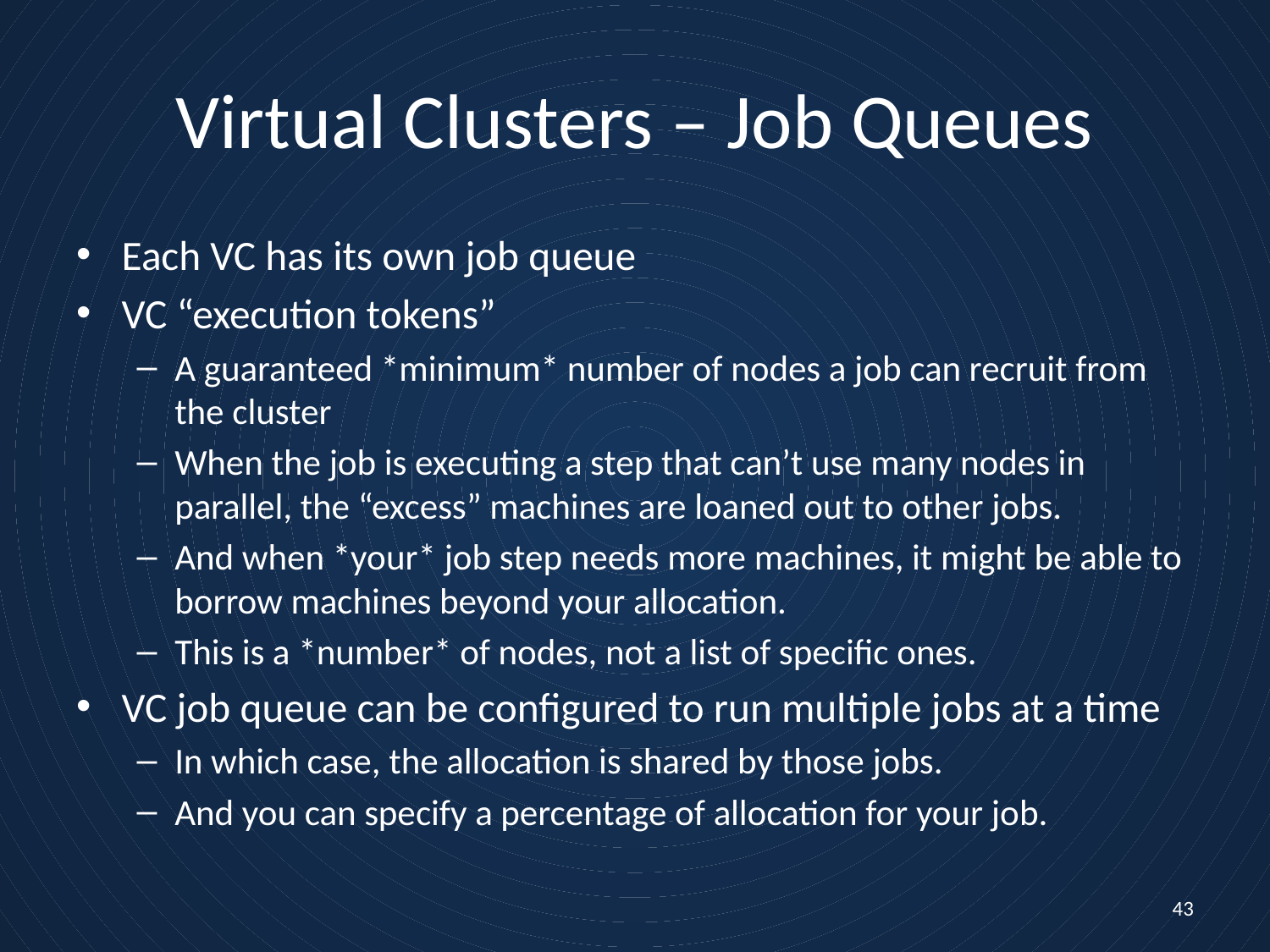

# Virtual Clusters – Job Queues
Each VC has its own job queue
VC “execution tokens”
A guaranteed *minimum* number of nodes a job can recruit from the cluster
When the job is executing a step that can’t use many nodes in parallel, the “excess” machines are loaned out to other jobs.
And when *your* job step needs more machines, it might be able to borrow machines beyond your allocation.
This is a *number* of nodes, not a list of specific ones.
VC job queue can be configured to run multiple jobs at a time
In which case, the allocation is shared by those jobs.
And you can specify a percentage of allocation for your job.
43